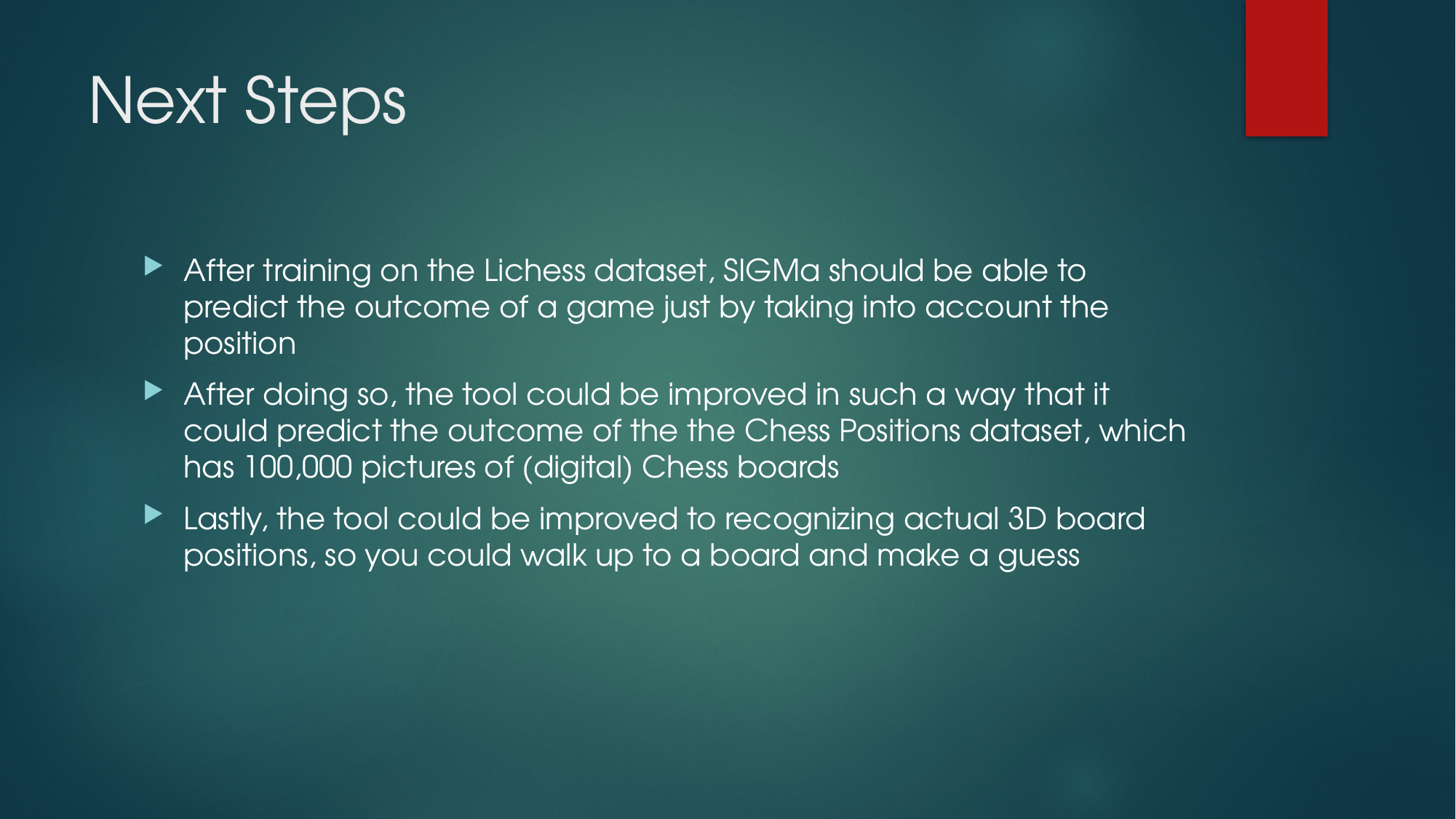

# Next Steps
After training on the Lichess dataset, SIGMa should be able to predict the outcome of a game just by taking into account the position
After doing so, the tool could be improved in such a way that it could predict the outcome of the the Chess Positions dataset, which has 100,000 pictures of (digital) Chess boards
Lastly, the tool could be improved to recognizing actual 3D board positions, so you could walk up to a board and make a guess